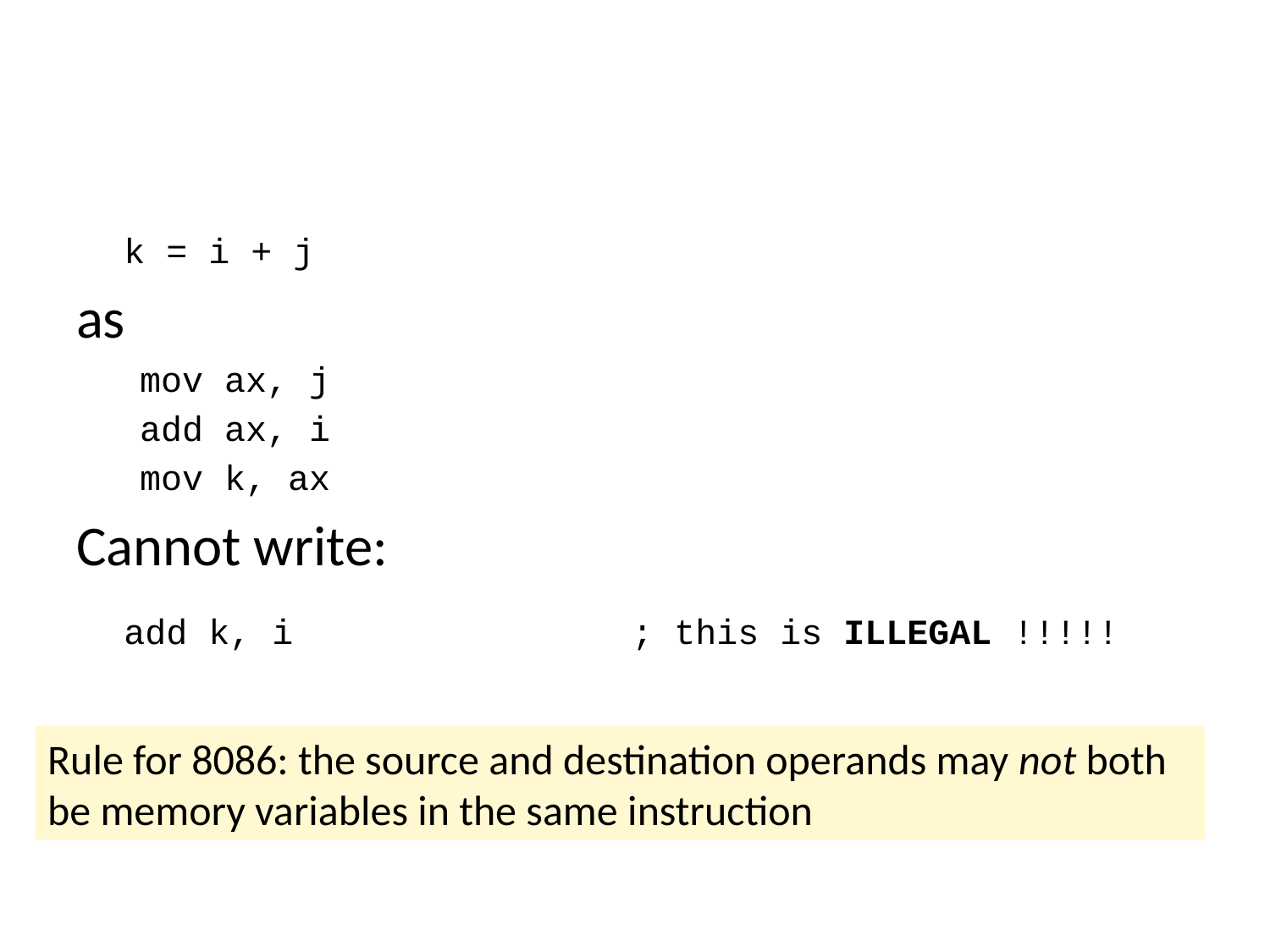

#
	k = i + j
as
mov ax, j
add ax, i
mov k, ax
Cannot write:
	add k, i			; this is ILLEGAL !!!!!
Rule for 8086: the source and destination operands may not both be memory variables in the same instruction